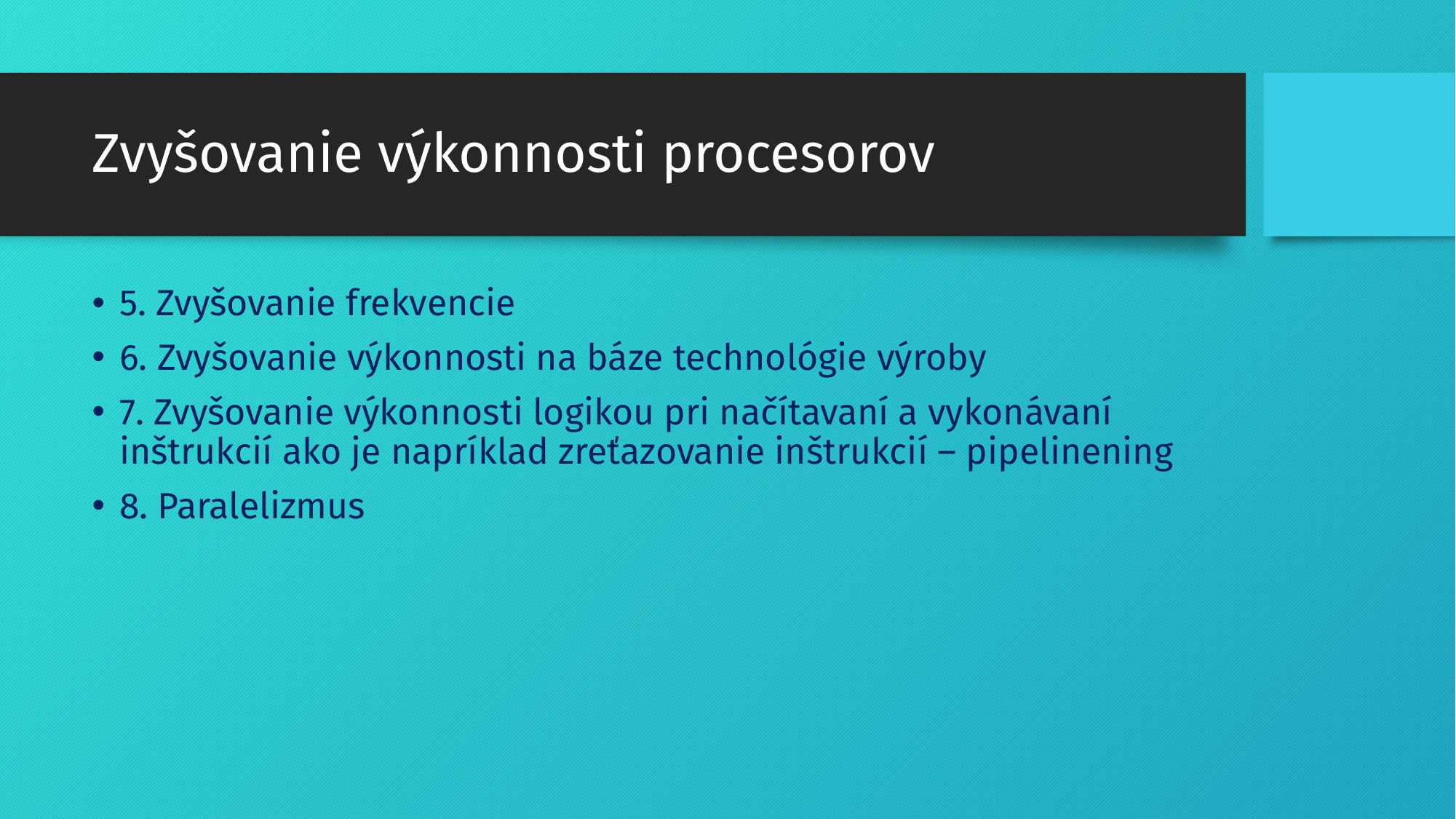

# Zvyšovanie výkonnosti procesorov
5. Zvyšovanie frekvencie
6. Zvyšovanie výkonnosti na báze technológie výroby
7. Zvyšovanie výkonnosti logikou pri načítavaní a vykonávaní inštrukcií ako je napríklad zreťazovanie inštrukcií – pipelinening
8. Paralelizmus